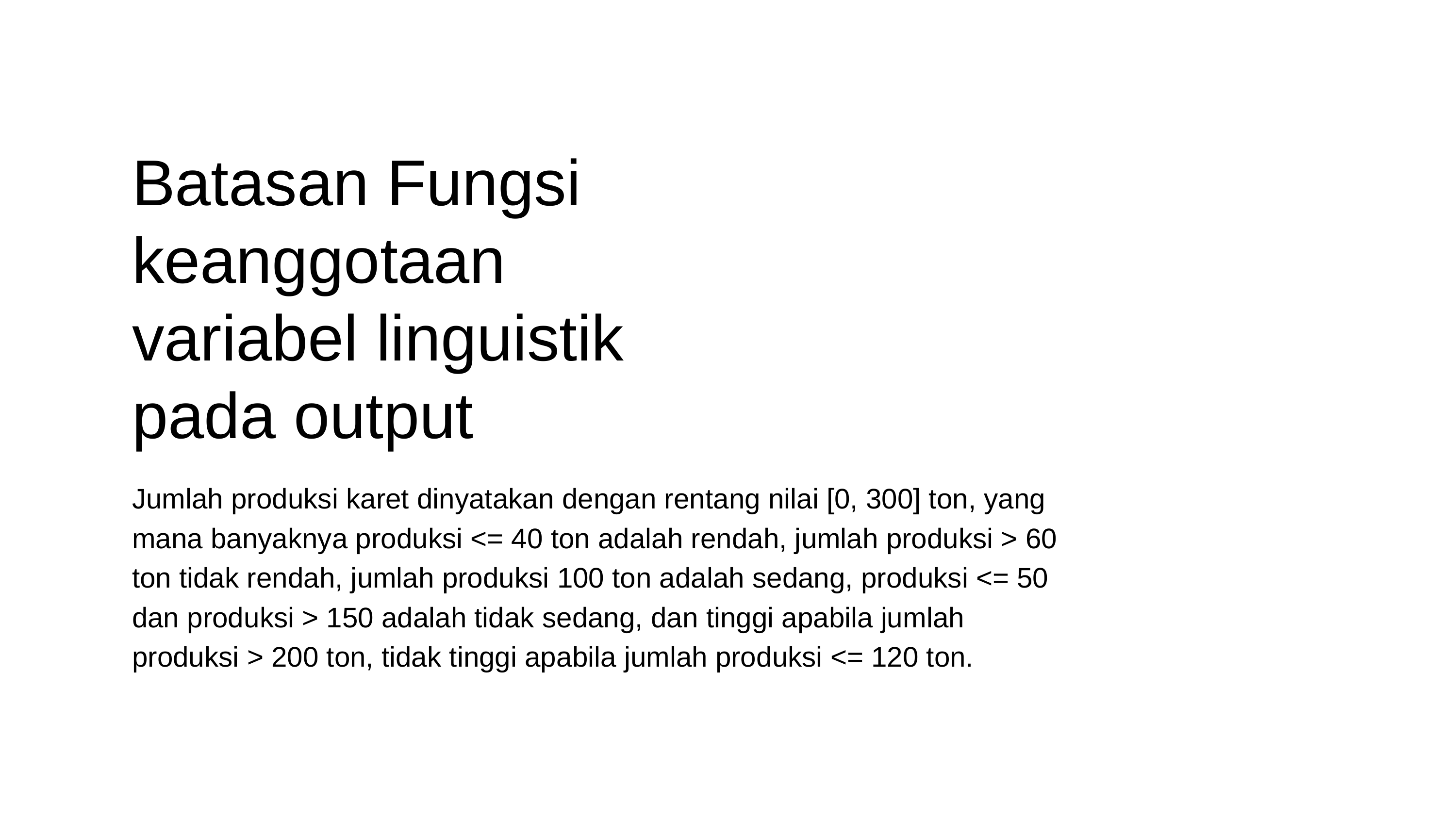

Batasan Fungsi keanggotaan variabel linguistik pada output
Jumlah produksi karet dinyatakan dengan rentang nilai [0, 300] ton, yang mana banyaknya produksi <= 40 ton adalah rendah, jumlah produksi > 60 ton tidak rendah, jumlah produksi 100 ton adalah sedang, produksi <= 50 dan produksi > 150 adalah tidak sedang, dan tinggi apabila jumlah produksi > 200 ton, tidak tinggi apabila jumlah produksi <= 120 ton.